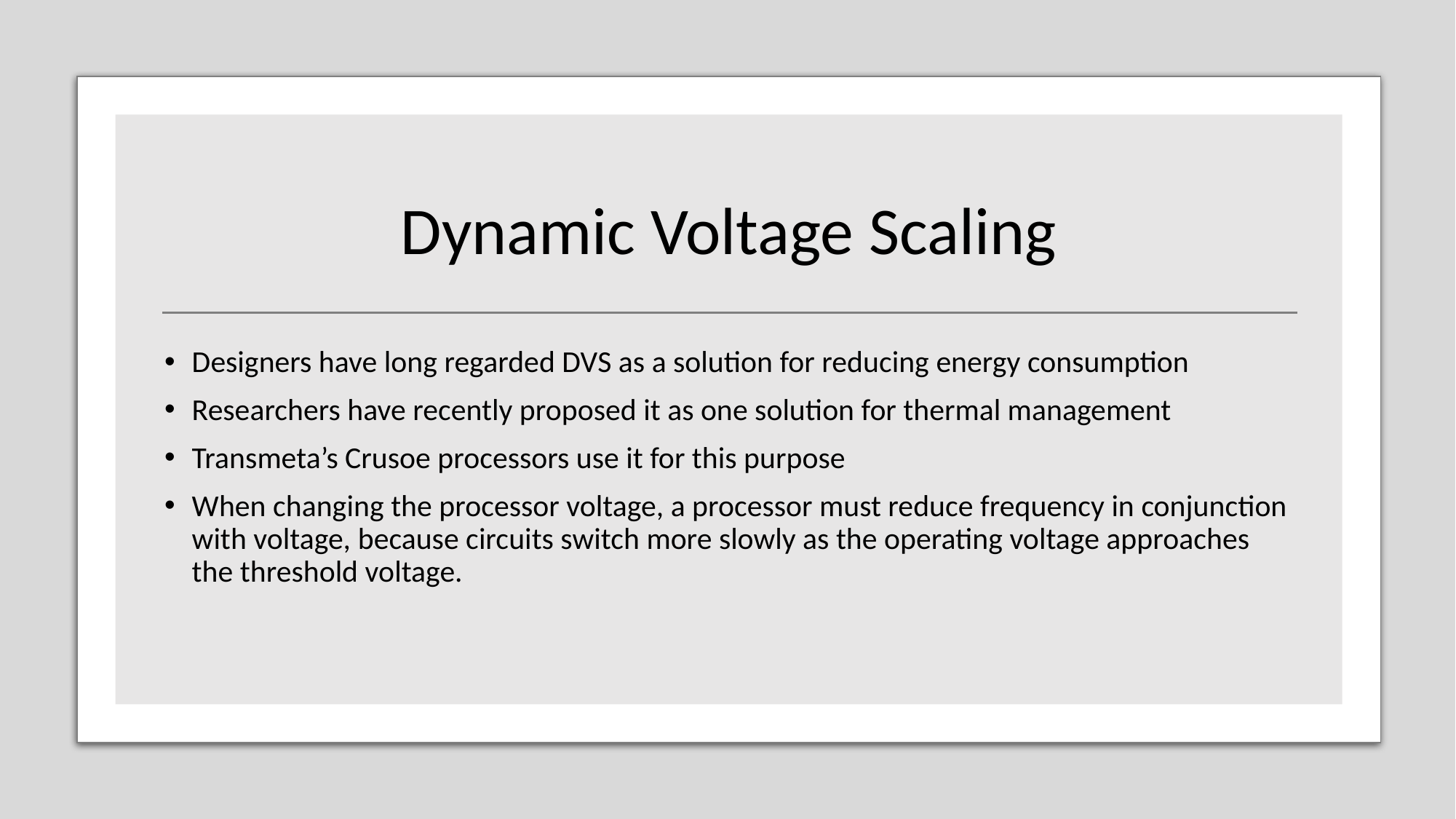

# Dynamic Voltage Scaling
Designers have long regarded DVS as a solution for reducing energy consumption
Researchers have recently proposed it as one solution for thermal management
Transmeta’s Crusoe processors use it for this purpose
When changing the processor voltage, a processor must reduce frequency in conjunction with voltage, because circuits switch more slowly as the operating voltage approaches the threshold voltage.